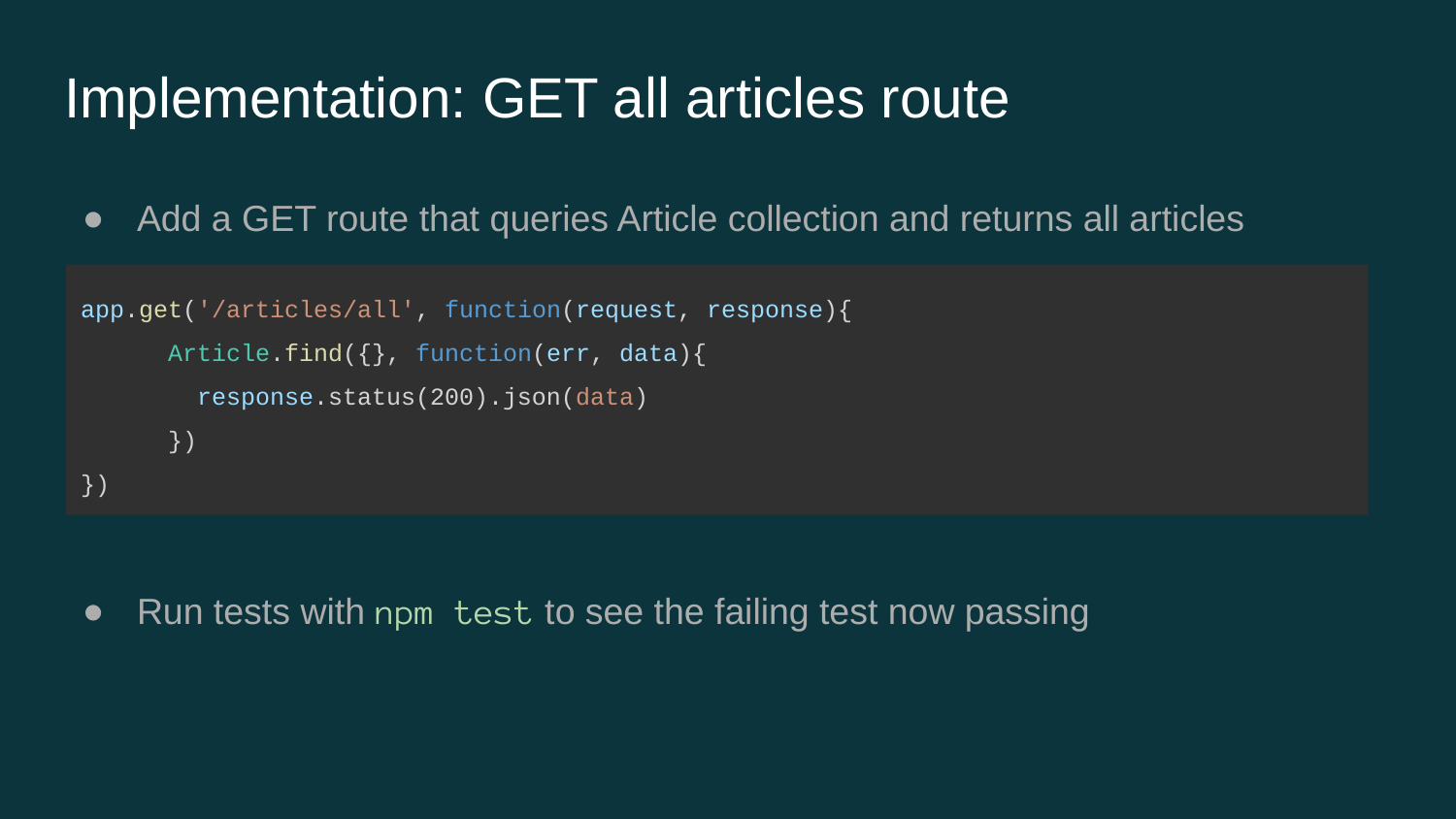

# Implementation: GET all articles route
Add a GET route that queries Article collection and returns all articles

Run tests with npm test to see the failing test now passing

app.get('/articles/all', function(request, response){
 Article.find({}, function(err, data){
   response.status(200).json(data)
 })
})